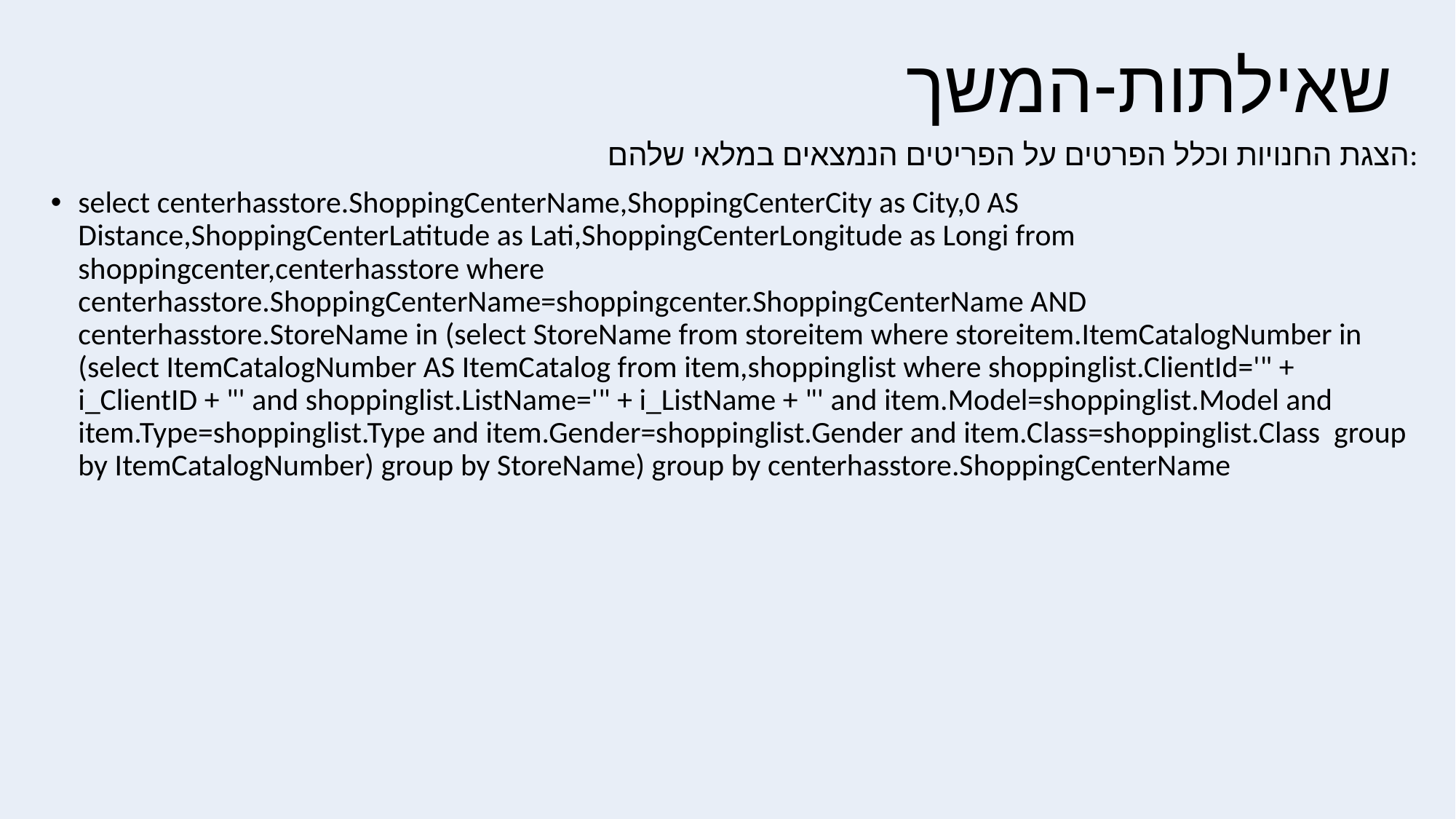

שאילתות-המשך
הצגת החנויות וכלל הפרטים על הפריטים הנמצאים במלאי שלהם:
select centerhasstore.ShoppingCenterName,ShoppingCenterCity as City,0 AS Distance,ShoppingCenterLatitude as Lati,ShoppingCenterLongitude as Longi from shoppingcenter,centerhasstore where centerhasstore.ShoppingCenterName=shoppingcenter.ShoppingCenterName AND centerhasstore.StoreName in (select StoreName from storeitem where storeitem.ItemCatalogNumber in (select ItemCatalogNumber AS ItemCatalog from item,shoppinglist where shoppinglist.ClientId='" + i_ClientID + "' and shoppinglist.ListName='" + i_ListName + "' and item.Model=shoppinglist.Model and item.Type=shoppinglist.Type and item.Gender=shoppinglist.Gender and item.Class=shoppinglist.Class  group by ItemCatalogNumber) group by StoreName) group by centerhasstore.ShoppingCenterName